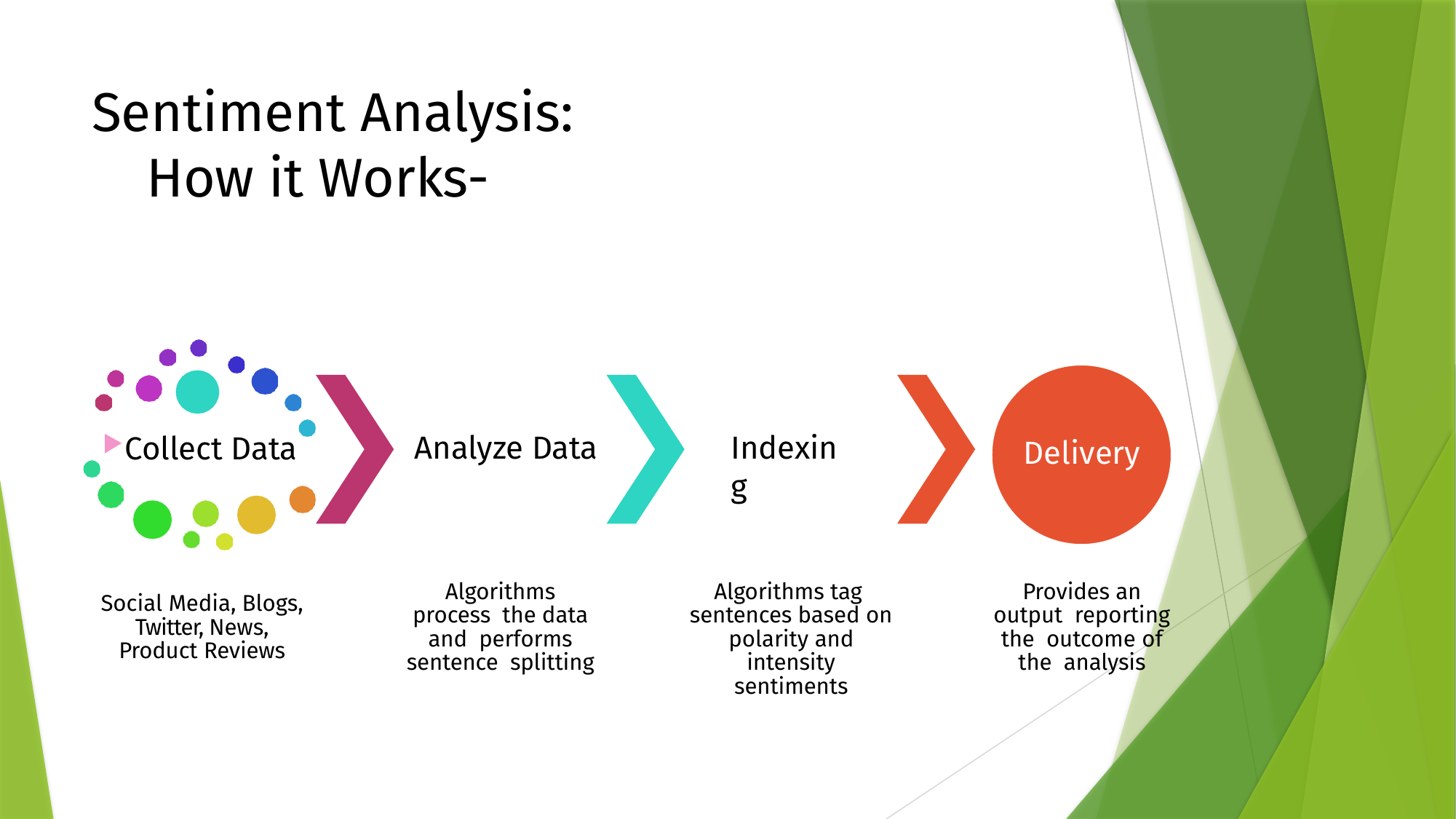

# Sentiment Analysis:  How it Works-

Analyze Data
Indexing
Collect Data
Delivery

Algorithms process  the data and  performs sentence  splitting
Algorithms tag  sentences based on  polarity and  intensity sentiments
Provides an output  reporting the  outcome of the  analysis
Social Media, Blogs,  Twitter, News,  Product Reviews